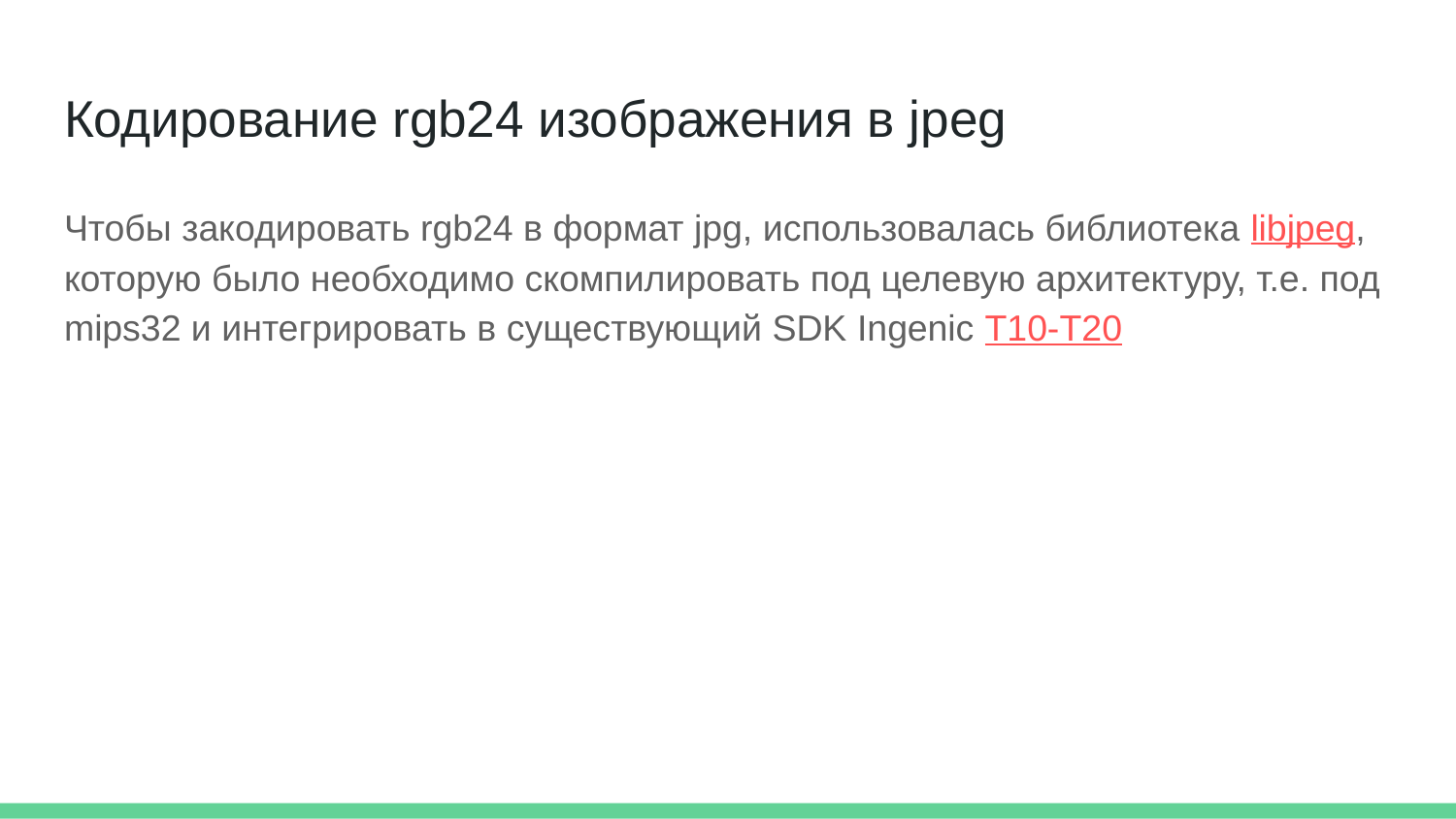

# Кодирование rgb24 изображения в jpeg
Чтобы закодировать rgb24 в формат jpg, использовалась библиотека libjpeg, которую было необходимо скомпилировать под целевую архитектуру, т.е. под mips32 и интегрировать в существующий SDK Ingenic T10-T20